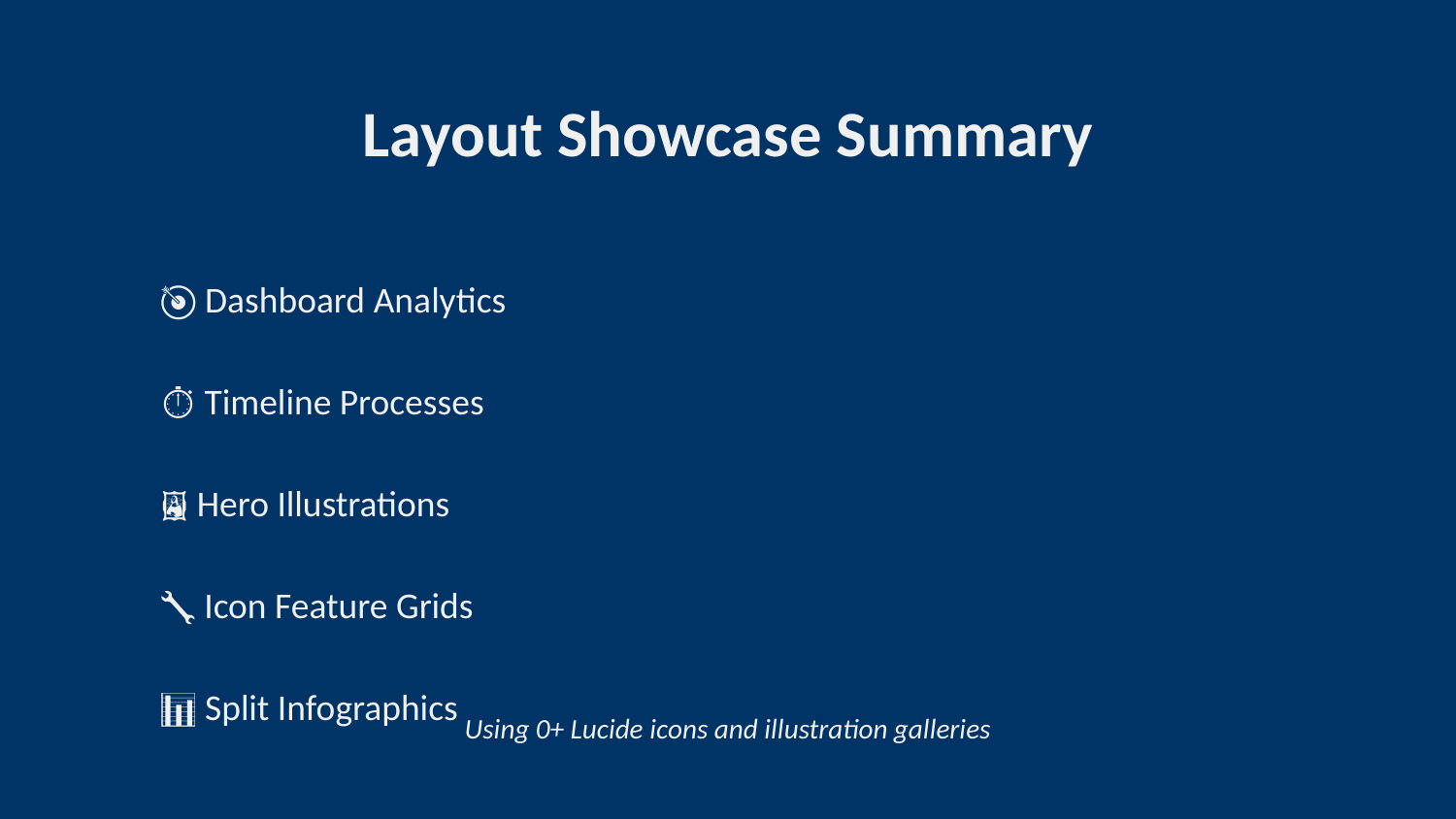

Layout Showcase Summary
🎯 Dashboard Analytics
⏱️ Timeline Processes
🖼️ Hero Illustrations
🔧 Icon Feature Grids
📊 Split Infographics
Using 0+ Lucide icons and illustration galleries